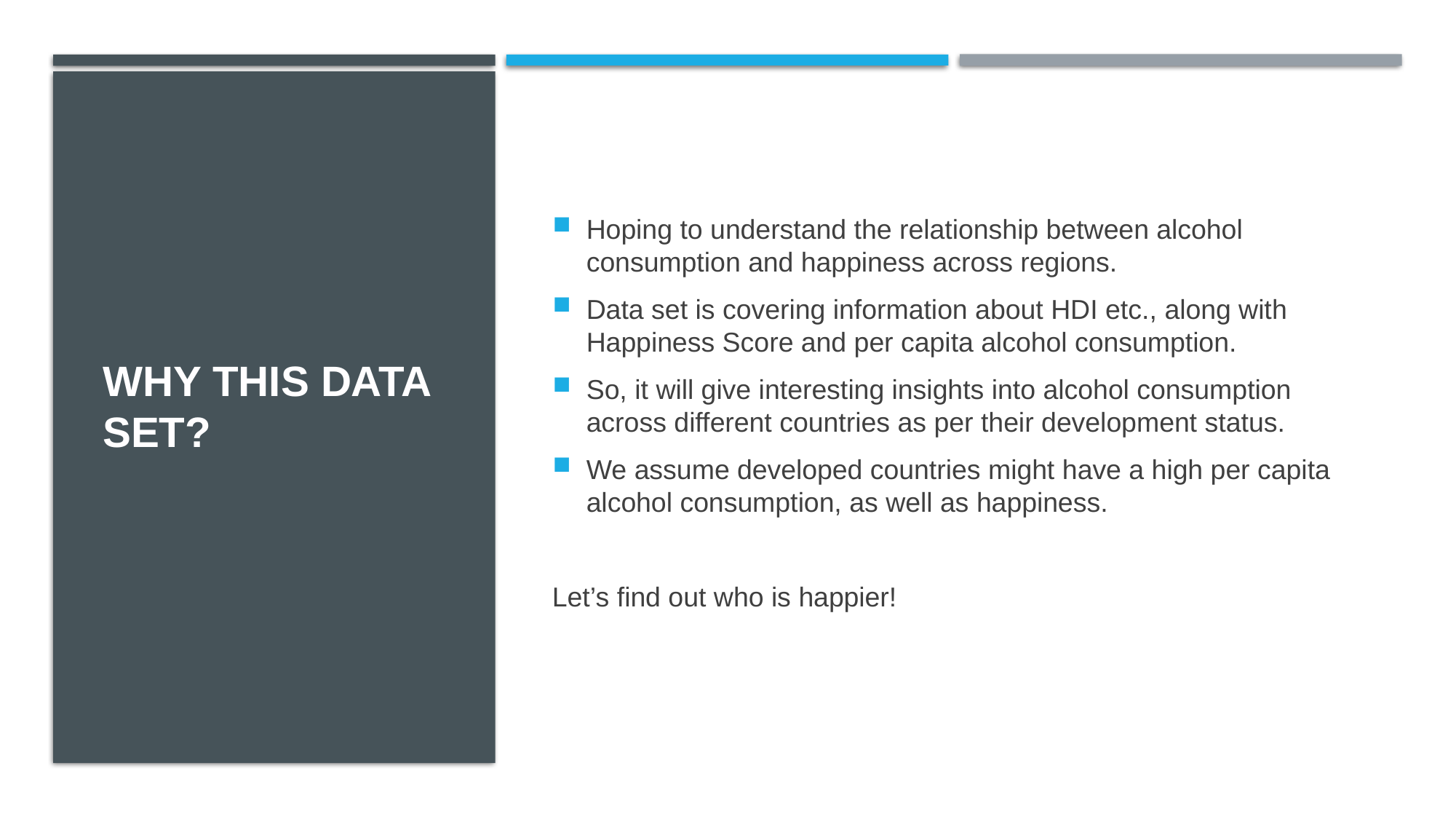

# Why This DATA SET?
Hoping to understand the relationship between alcohol consumption and happiness across regions.
Data set is covering information about HDI etc., along with Happiness Score and per capita alcohol consumption.
So, it will give interesting insights into alcohol consumption across different countries as per their development status.
We assume developed countries might have a high per capita alcohol consumption, as well as happiness.

Let’s find out who is happier!